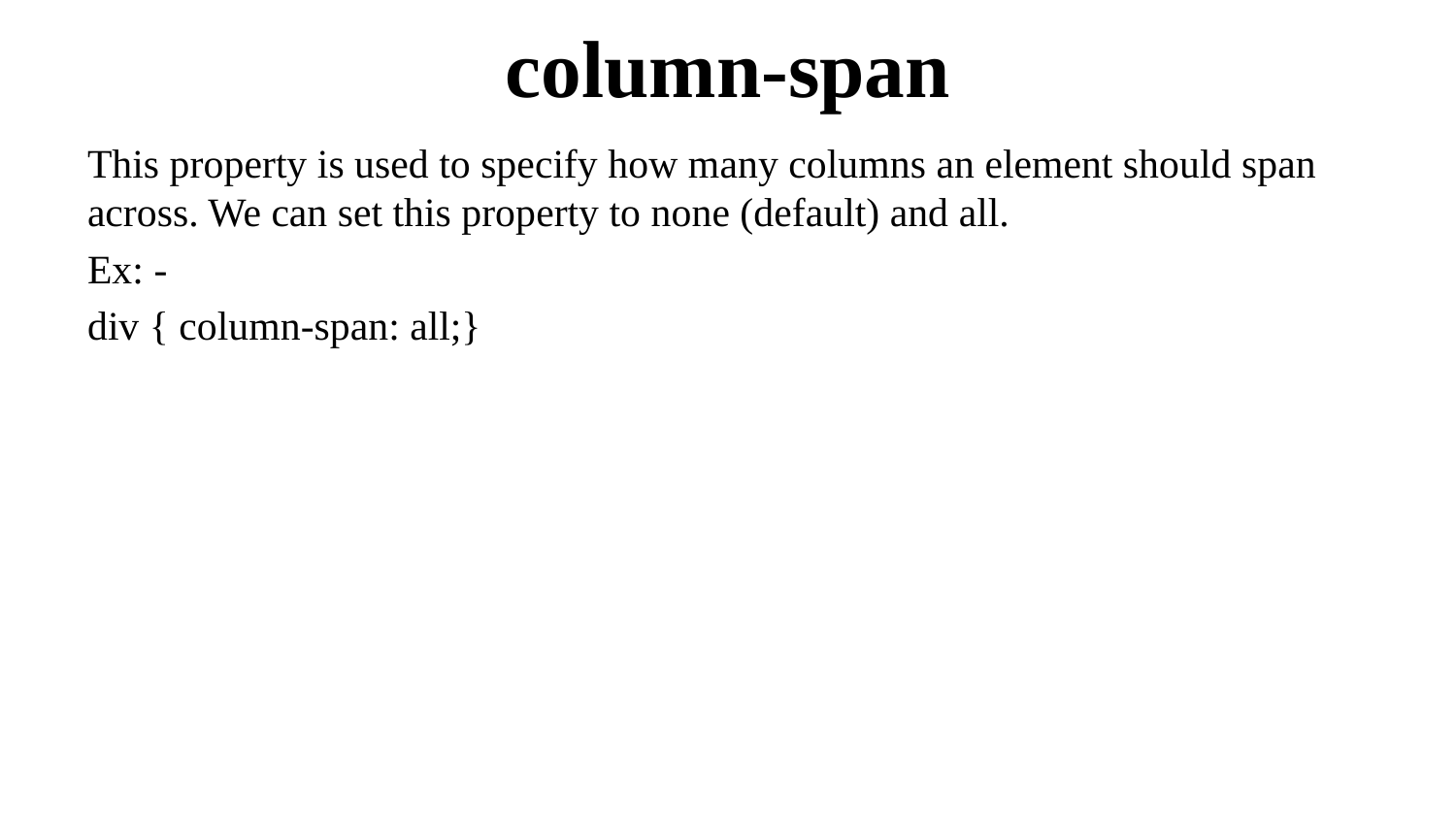

# column-span
This property is used to specify how many columns an element should span across. We can set this property to none (default) and all.
Ex: -
div { column-span: all;}